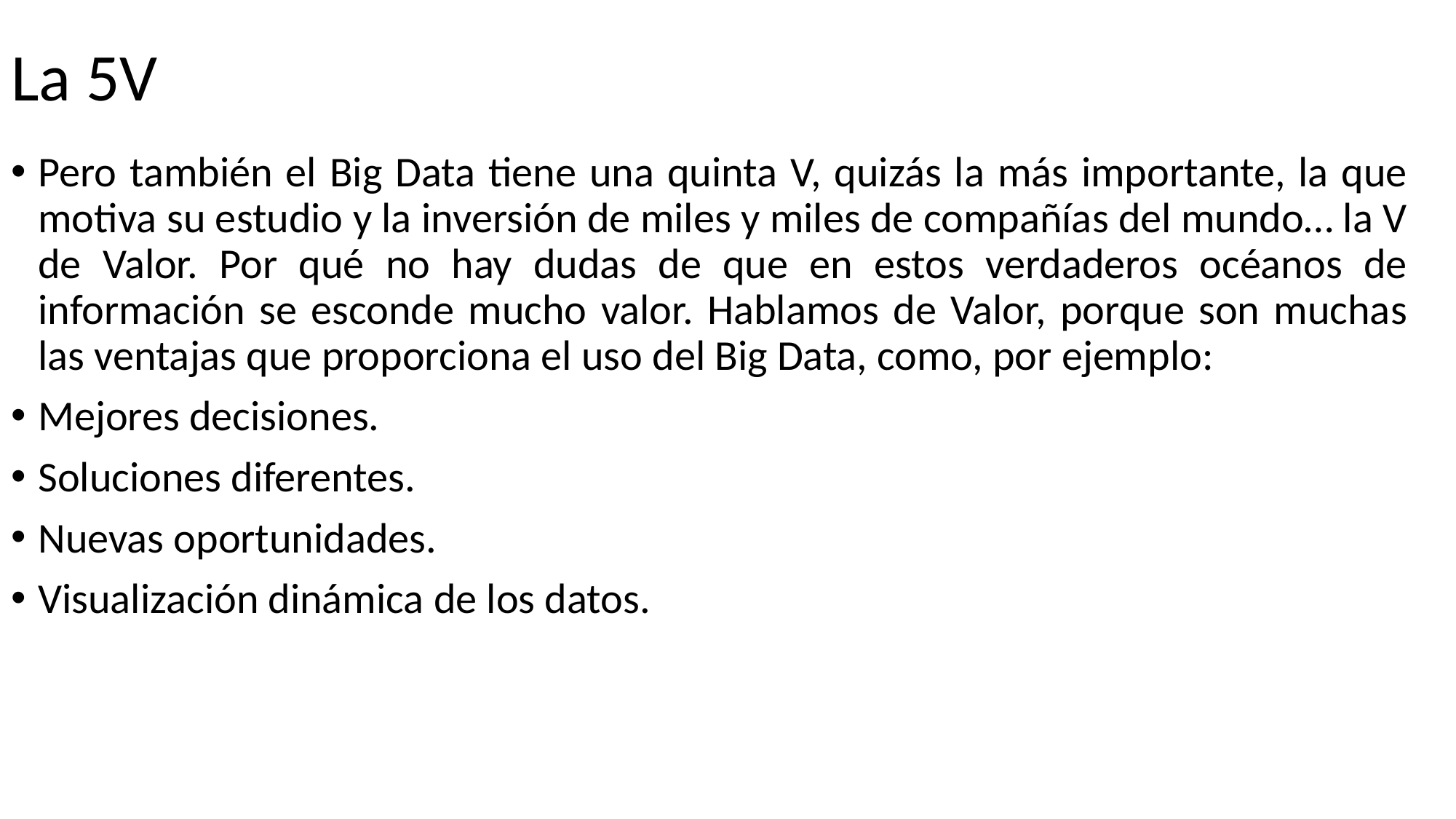

# La 5V
Pero también el Big Data tiene una quinta V, quizás la más importante, la que motiva su estudio y la inversión de miles y miles de compañías del mundo… la V de Valor. Por qué no hay dudas de que en estos verdaderos océanos de información se esconde mucho valor. Hablamos de Valor, porque son muchas las ventajas que proporciona el uso del Big Data, como, por ejemplo:
Mejores decisiones.
Soluciones diferentes.
Nuevas oportunidades.
Visualización dinámica de los datos.